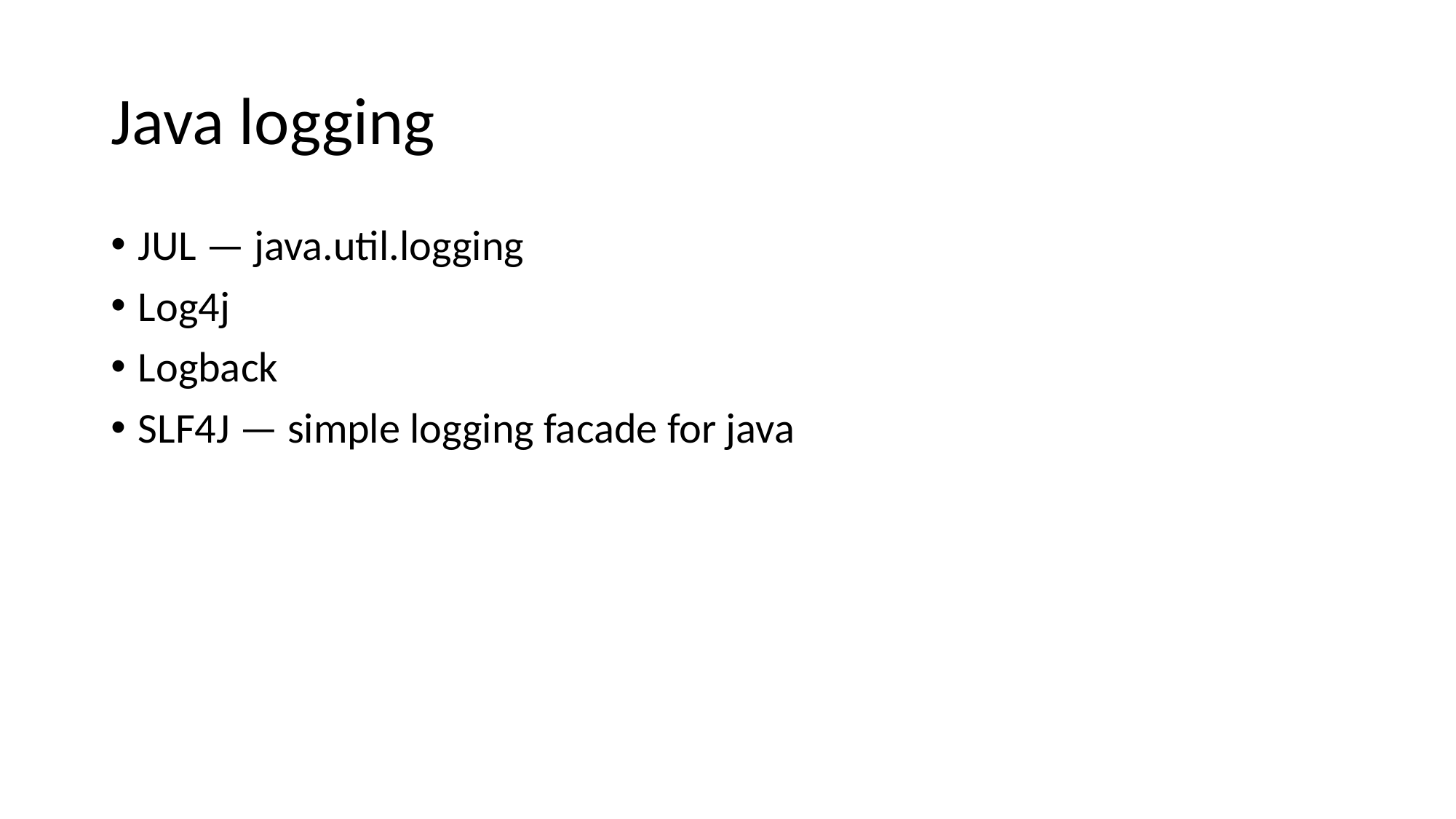

# Java logging
JUL — java.util.logging
Log4j
Logback
SLF4J — simple logging facade for java